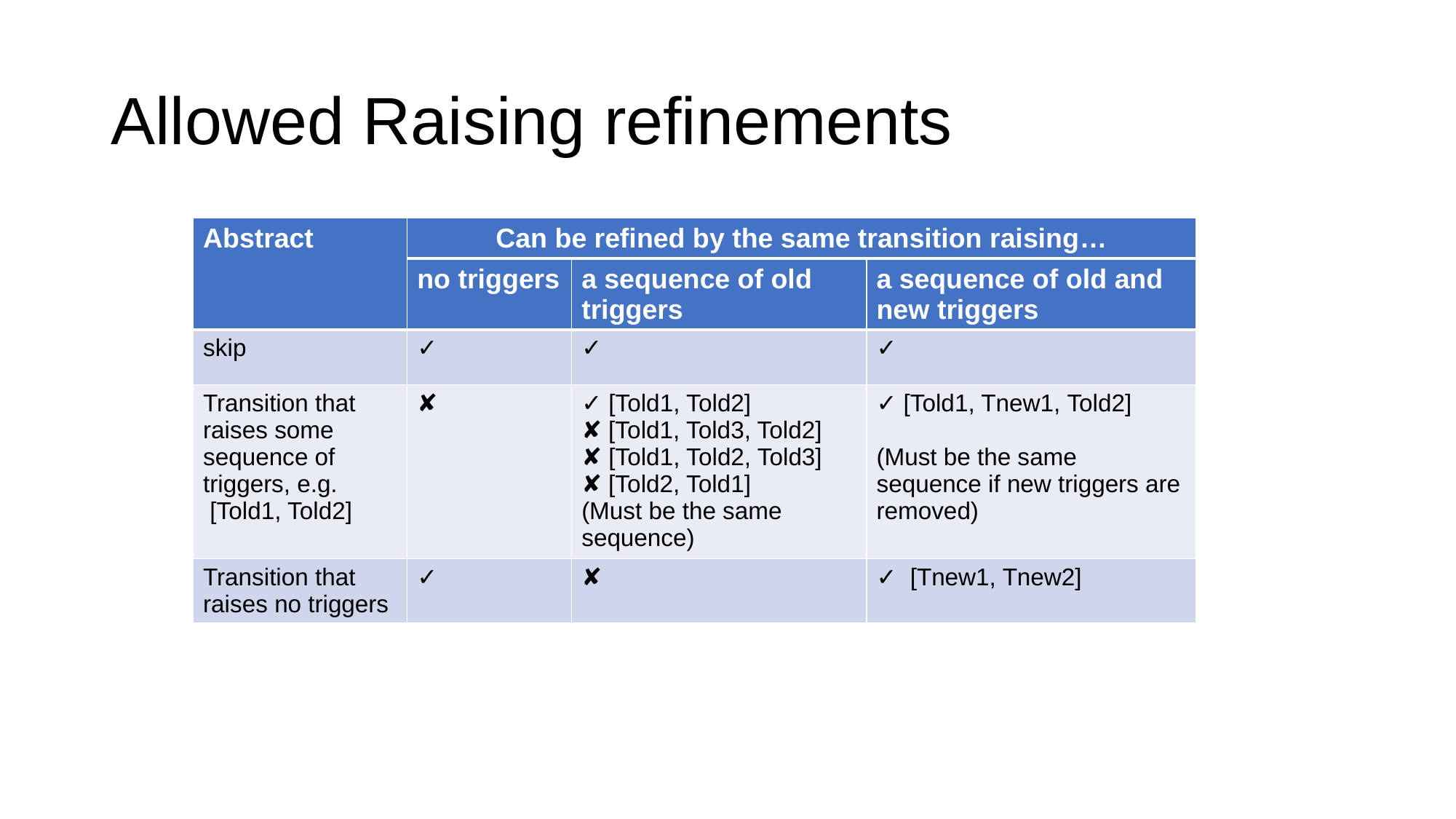

# Allowed Raising refinements
| Abstract​ | ​Can be refined by the same transition raising… |  |  |
| --- | --- | --- | --- |
|  | no triggers | a sequence of old triggers | a sequence of old and new triggers |
| skip​ | ✓​ | ✓​ | ✓​ |
| Transition that raises some sequence of triggers, e.g. [Told1, Told2]​ | ✘​ | ✓ [Told1, Told2]​ ✘ [Told1, Told3, Told2]​ ✘ [Told1, Told2, Told3]​ ✘ [Told2, Told1]​ (Must be the same sequence) | ✓ [Told1, Tnew1, Told2] (Must be the same sequence if new triggers are removed) |
| Transition that raises no triggers | ✓​ ​ | ✘​ | ✓ [Tnew1, Tnew2]​ |